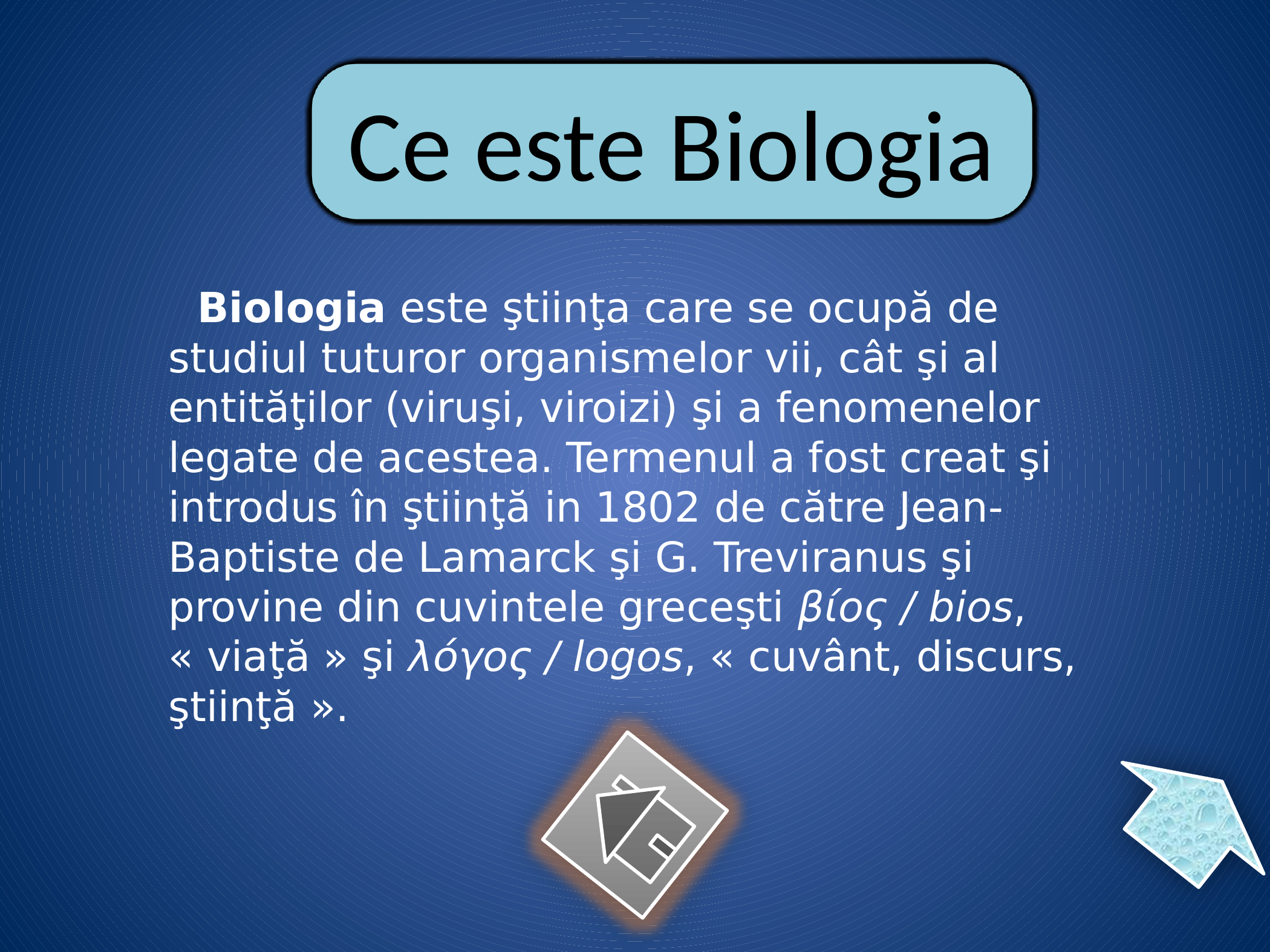

Ce este Biologia
  Biologia este ştiinţa care se ocupă de studiul tuturor organismelor vii, cât şi al entităţilor (viruşi, viroizi) şi a fenomenelor legate de acestea. Termenul a fost creat şi introdus în ştiinţă in 1802 de către Jean-Baptiste de Lamarck şi G. Treviranus şi provine din cuvintele greceşti βίος / bios, « viaţă » şi λόγος / logos, « cuvânt, discurs, ştiinţă ».